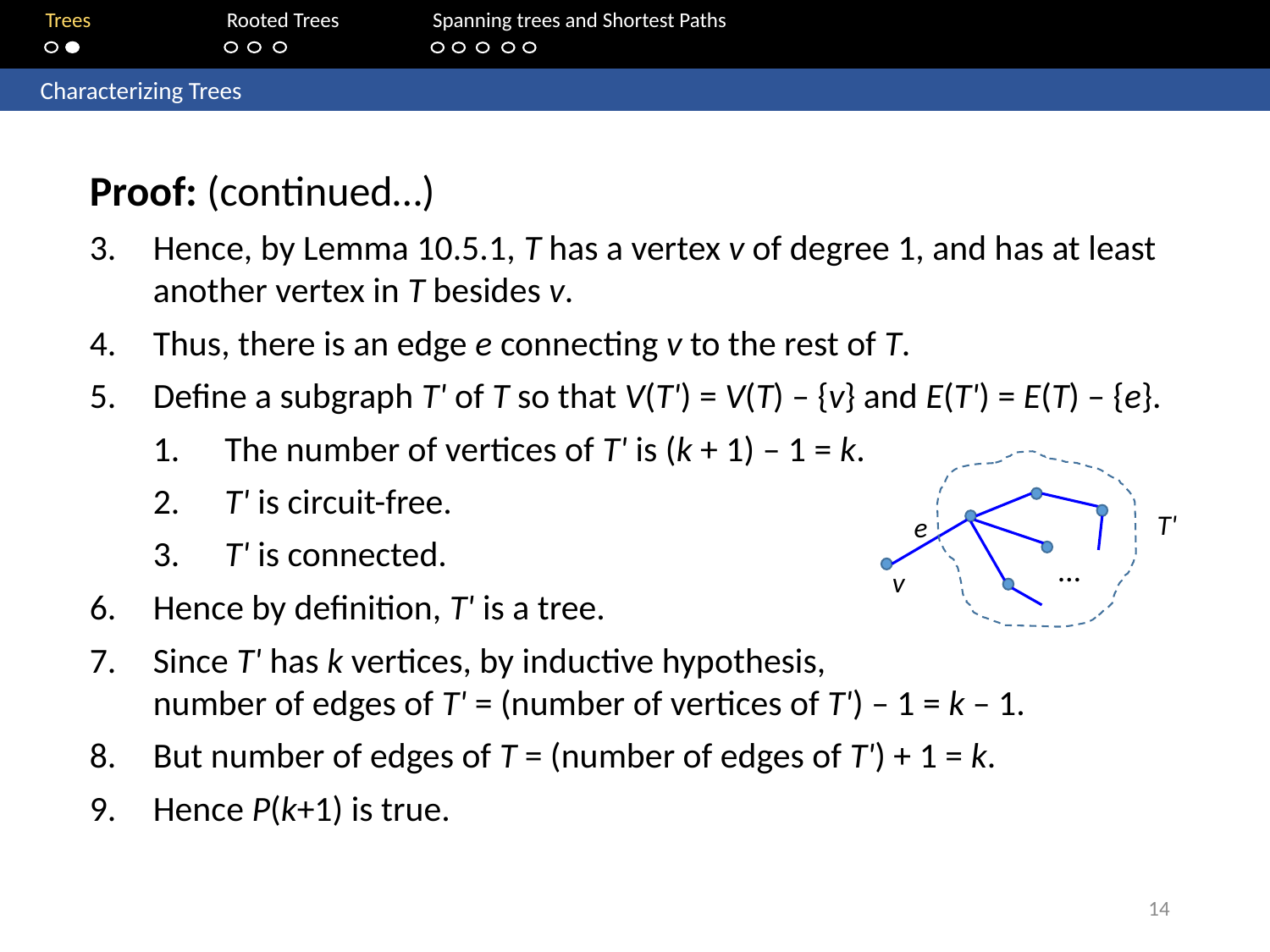

Trees	Rooted Trees	Spanning trees and Shortest Paths

	Characterizing Trees
Proof: (continued…)
Hence, by Lemma 10.5.1, T has a vertex v of degree 1, and has at least another vertex in T besides v.
Thus, there is an edge e connecting v to the rest of T.
Define a subgraph T' of T so that V(T') = V(T) – {v} and E(T') = E(T) – {e}.
 The number of vertices of T' is (k + 1) – 1 = k.
 T' is circuit-free.
 T' is connected.
Hence by definition, T' is a tree.
Since T' has k vertices, by inductive hypothesis,
number of edges of T' = (number of vertices of T') – 1 = k – 1.
But number of edges of T = (number of edges of T') + 1 = k.
Hence P(k+1) is true.

T'

…

e
v
14